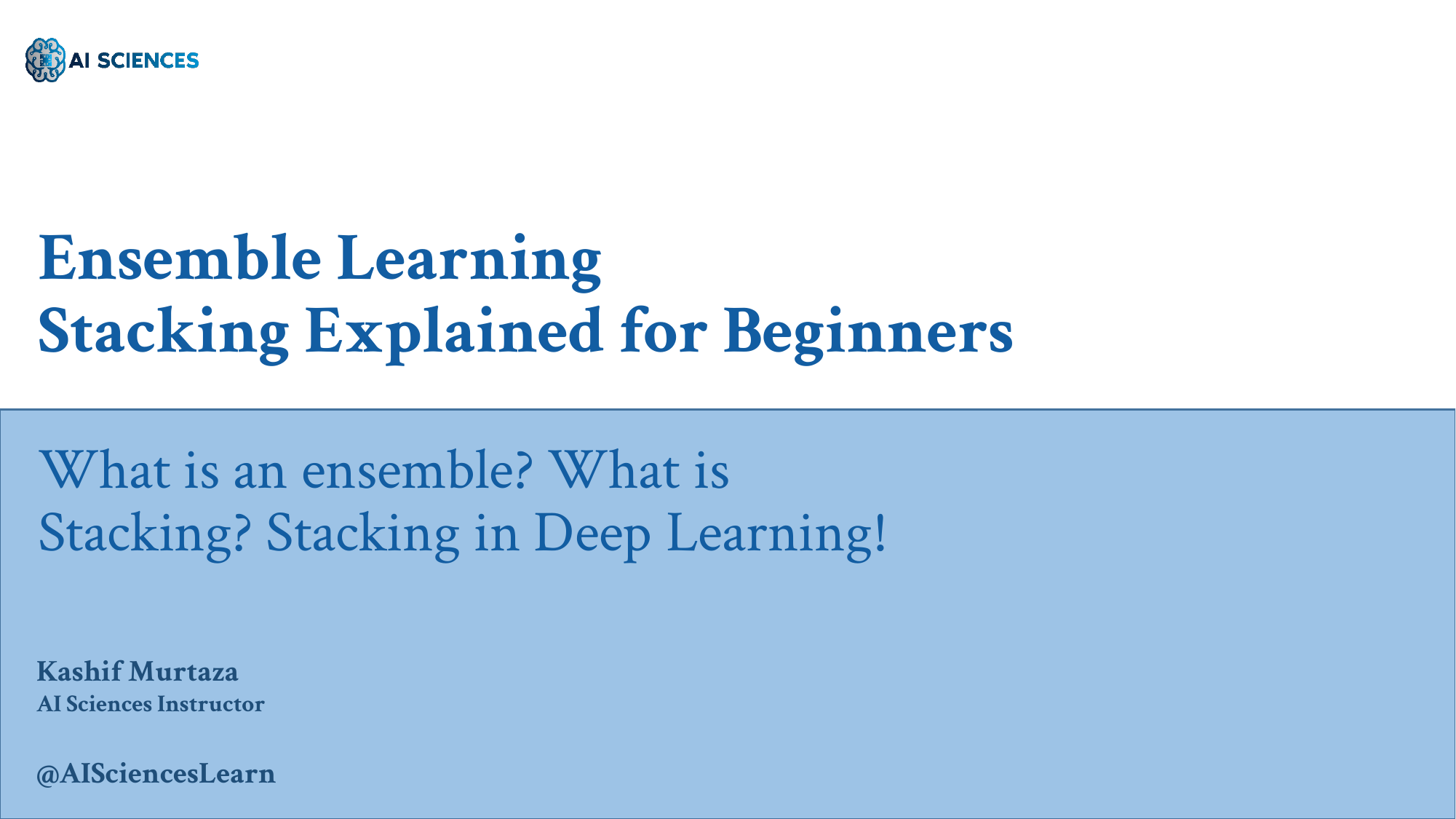

Ensemble Learning
Stacking Explained for Beginners
What is an ensemble? What is Stacking? Stacking in Deep Learning!